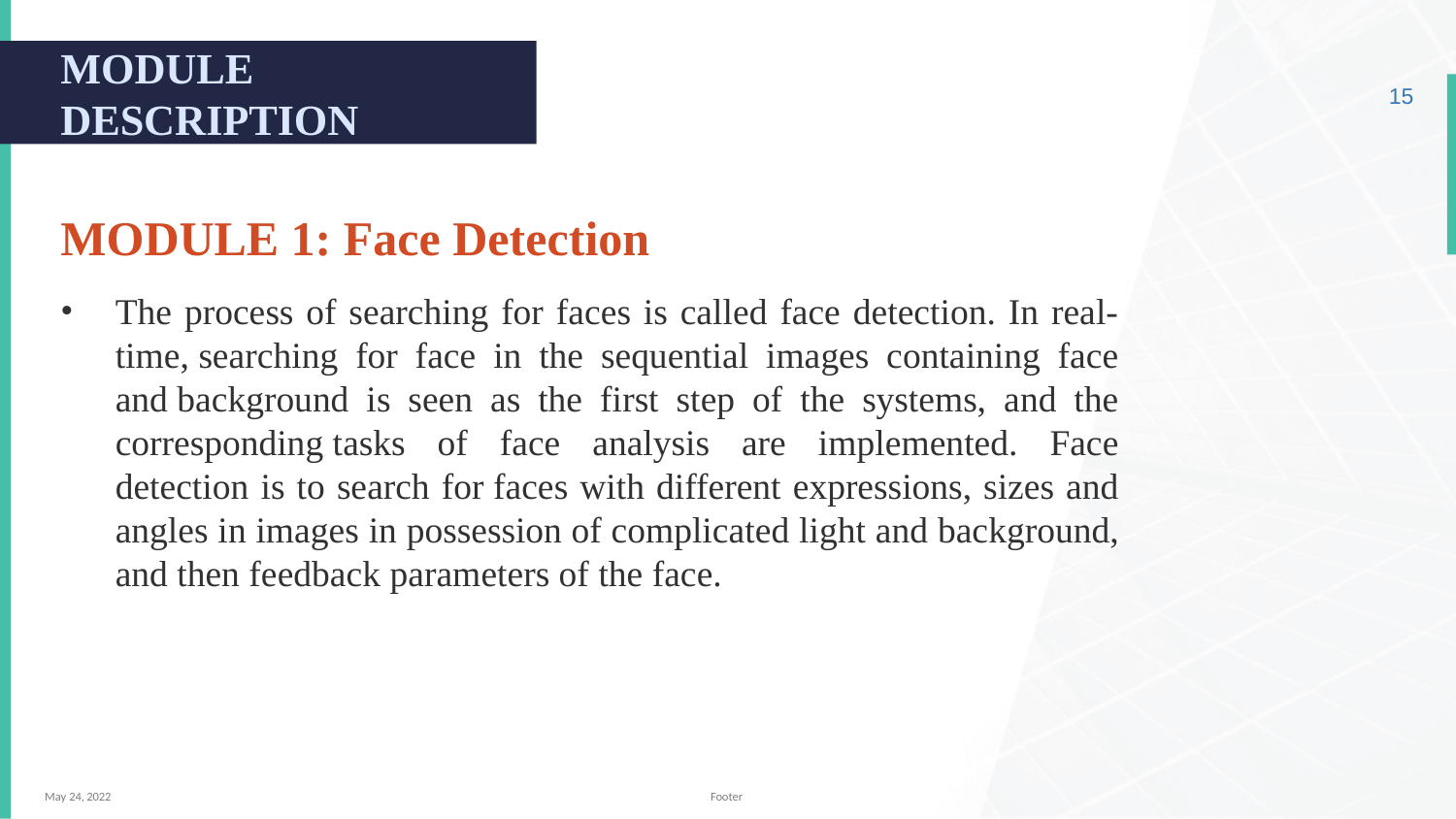

# MODULE DESCRIPTION
15
MODULE 1: Face Detection
The process of searching for faces is called face detection. In real-time, searching for face in the sequential images containing face and background is seen as the first step of the systems, and the corresponding tasks of face analysis are implemented. Face detection is to search for faces with different expressions, sizes and angles in images in possession of complicated light and background, and then feedback parameters of the face.

May 24, 2022
Footer